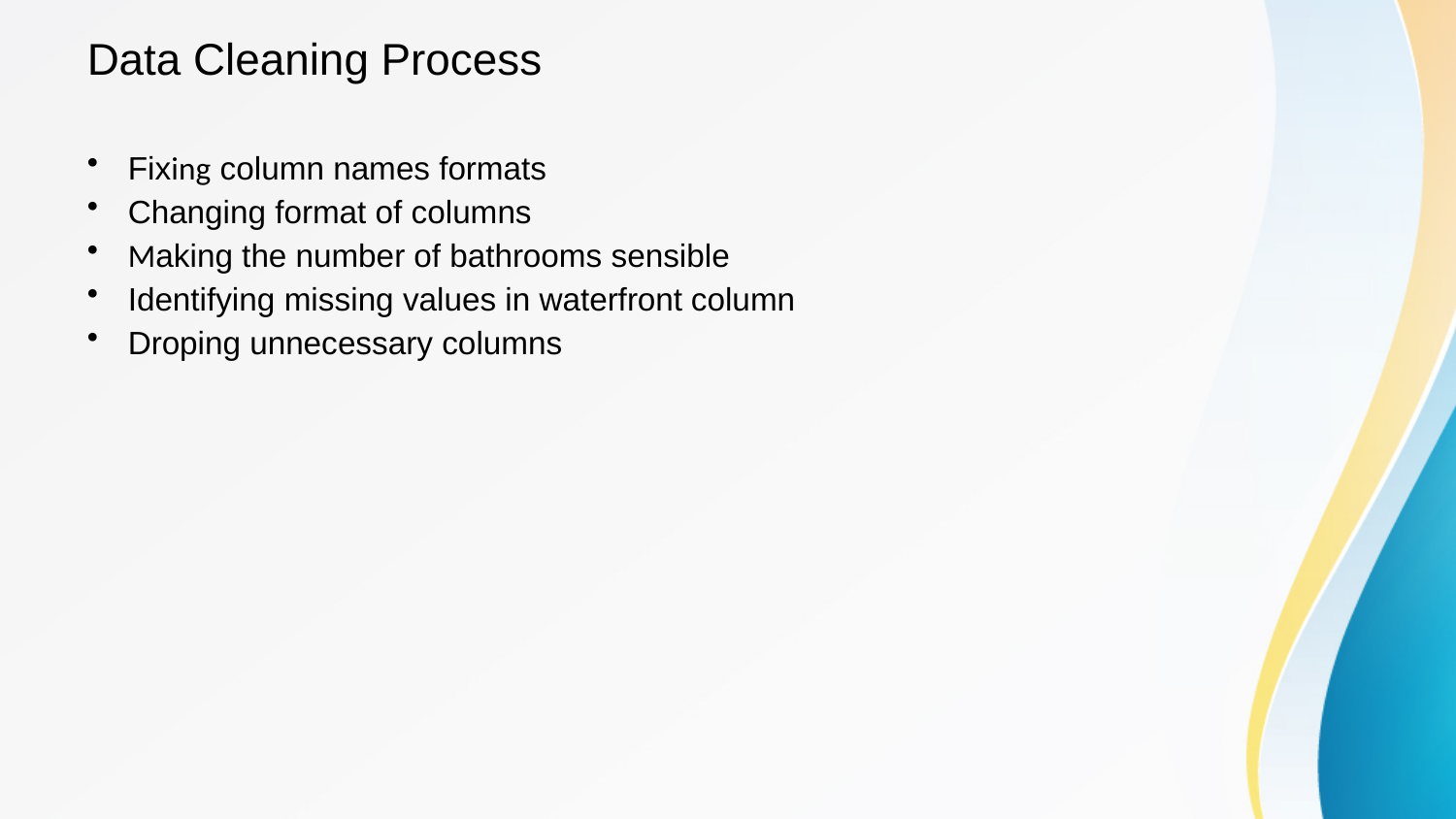

# Data Cleaning Process
Fixing column names formats
Changing format of columns
Making the number of bathrooms sensible
Identifying missing values in waterfront column
Droping unnecessary columns